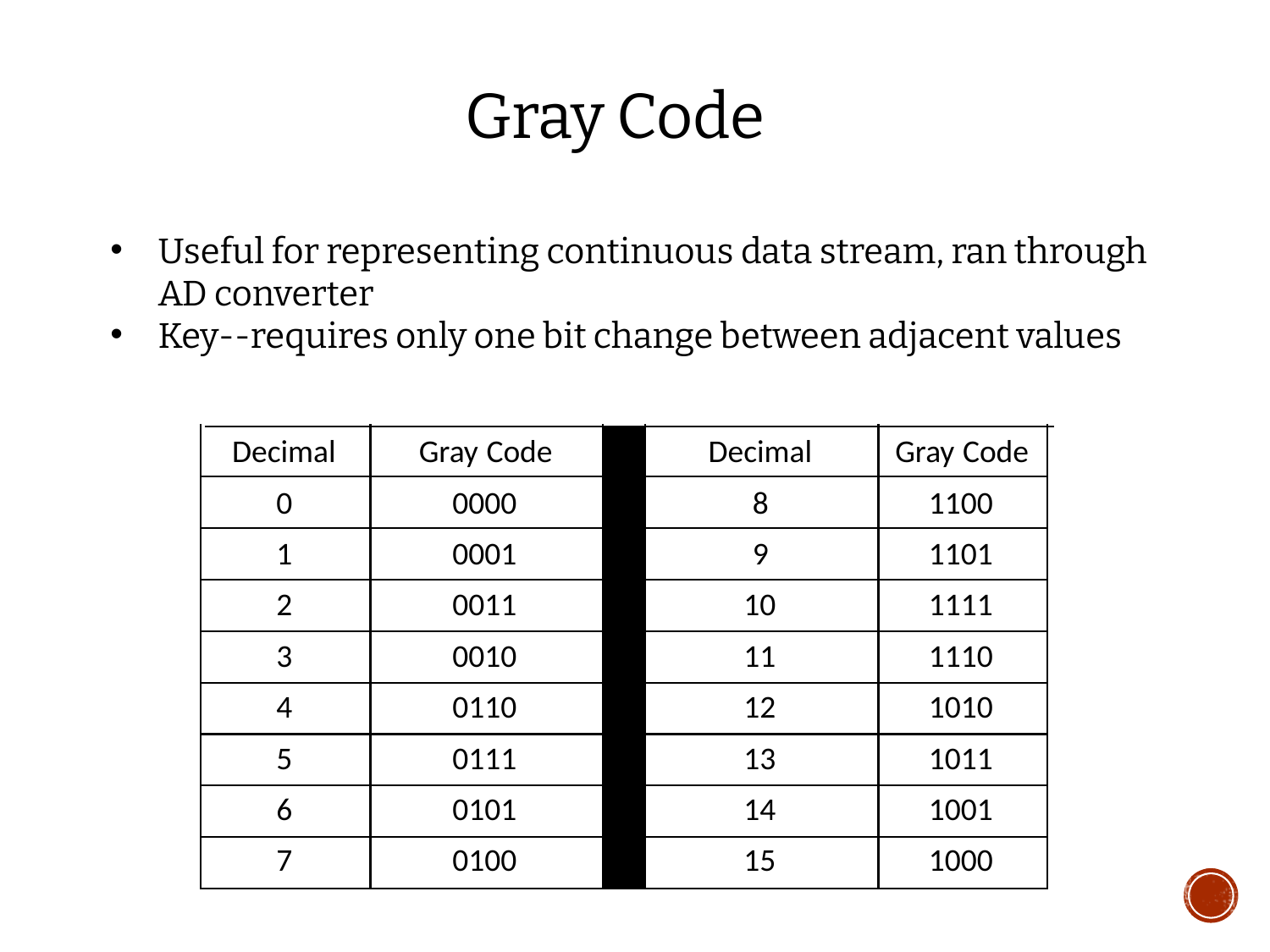

Gray Code

Useful for representing continuous data stream, ran through AD converter
Key--requires only one bit change between adjacent values

Decimal

	0

	1

	2

	3

	4

	5

	6

	7
Gray Code

	0000

	0001

	0011

	0010

	0110

	0111

	0101

	0100
Decimal

		8

		9

	10

	11

	12

	13

	14

	15
Gray Code

	1100

	1101

	1111

	1110

	1010

	1011

	1001

	1000